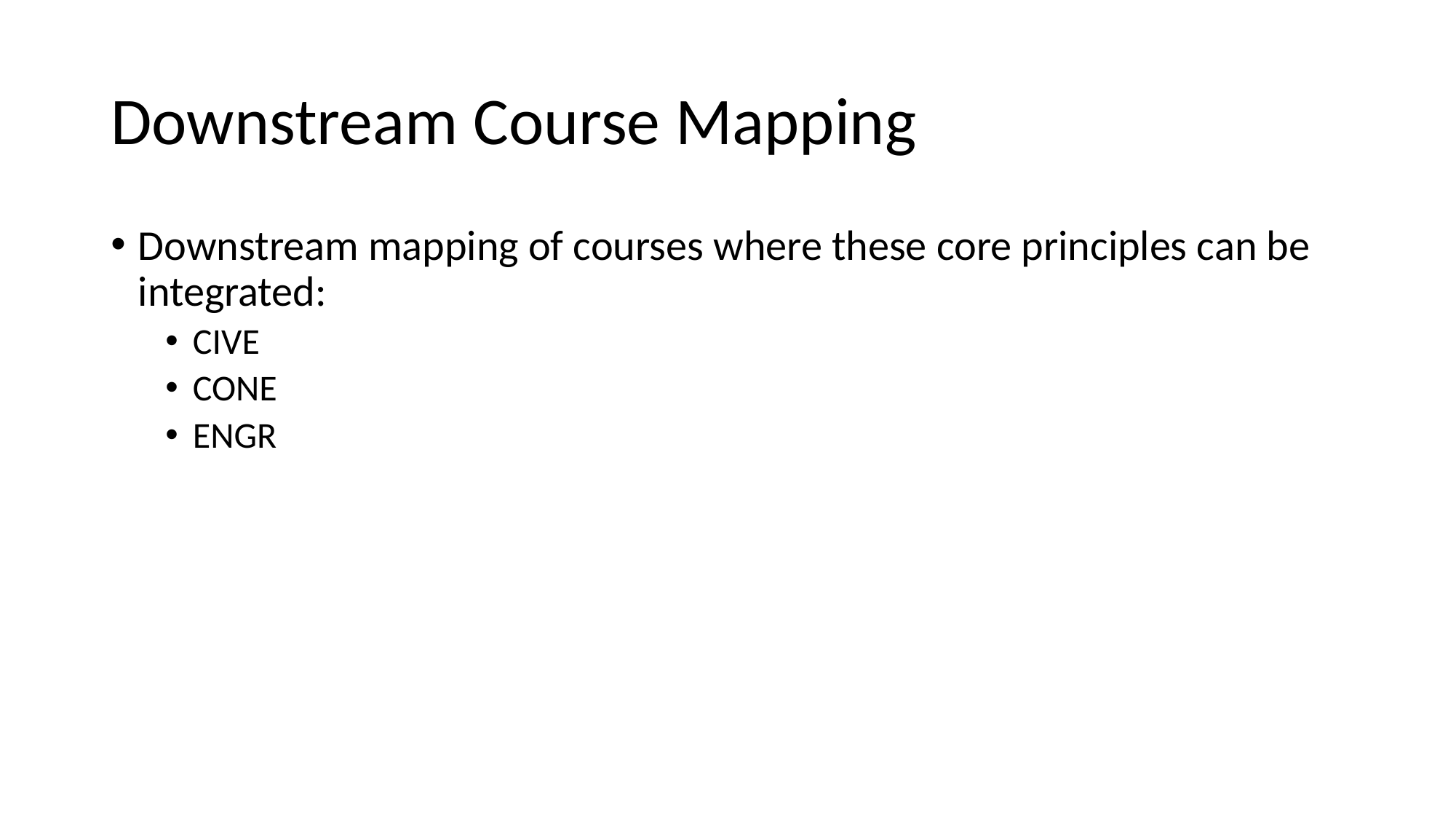

# Downstream Course Mapping
Downstream mapping of courses where these core principles can be integrated:
CIVE
CONE
ENGR